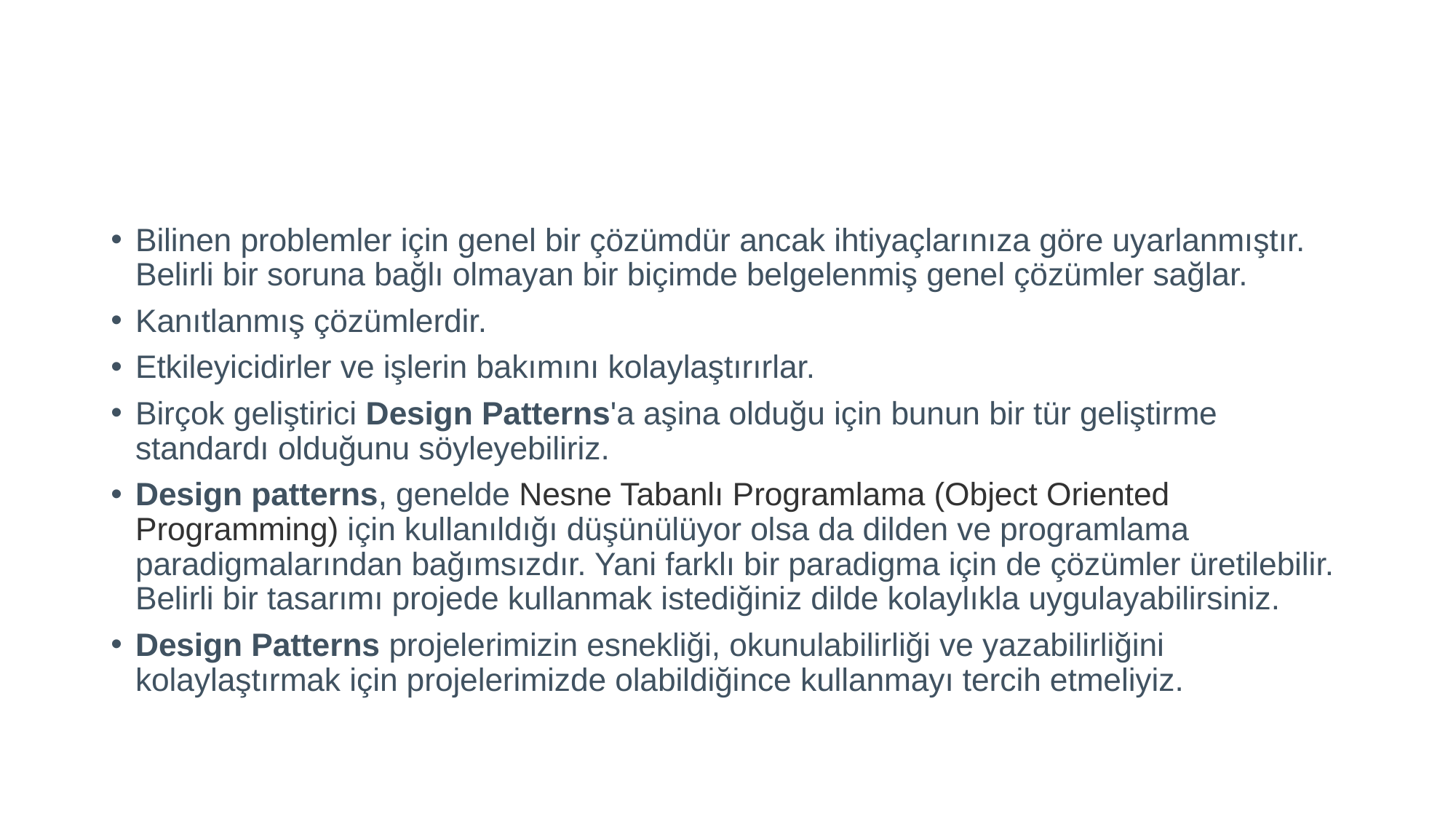

#
Bilinen problemler için genel bir çözümdür ancak ihtiyaçlarınıza göre uyarlanmıştır. Belirli bir soruna bağlı olmayan bir biçimde belgelenmiş genel çözümler sağlar.
Kanıtlanmış çözümlerdir.
Etkileyicidirler ve işlerin bakımını kolaylaştırırlar.
Birçok geliştirici Design Patterns'a aşina olduğu için bunun bir tür geliştirme standardı olduğunu söyleyebiliriz.
Design patterns, genelde Nesne Tabanlı Programlama (Object Oriented Programming) için kullanıldığı düşünülüyor olsa da dilden ve programlama paradigmalarından bağımsızdır. Yani farklı bir paradigma için de çözümler üretilebilir. Belirli bir tasarımı projede kullanmak istediğiniz dilde kolaylıkla uygulayabilirsiniz.
Design Patterns projelerimizin esnekliği, okunulabilirliği ve yazabilirliğini kolaylaştırmak için projelerimizde olabildiğince kullanmayı tercih etmeliyiz.